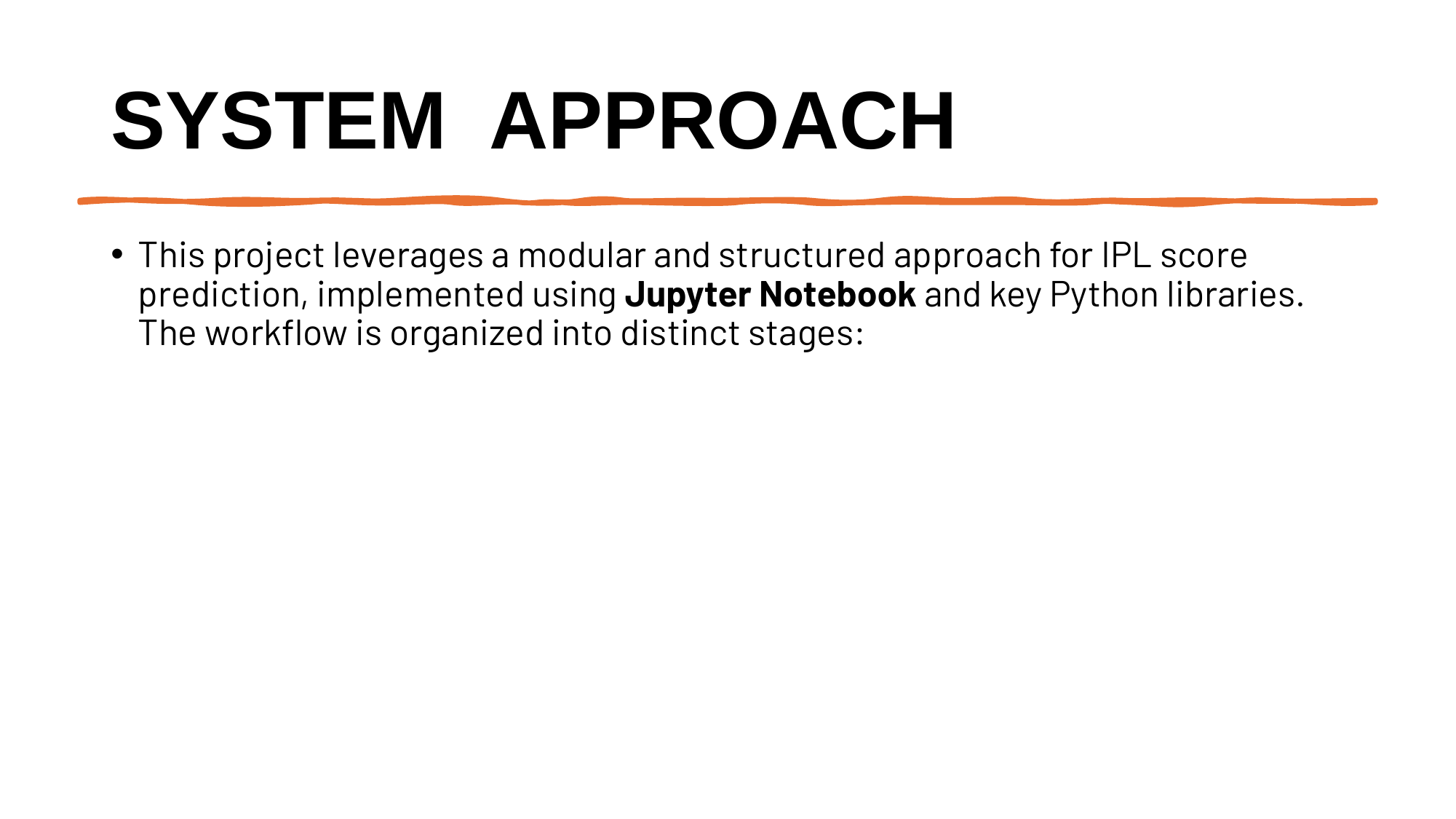

# System  Approach

This project leverages a modular and structured approach for IPL score prediction, implemented using Jupyter Notebook and key Python libraries. The workflow is organized into distinct stages: